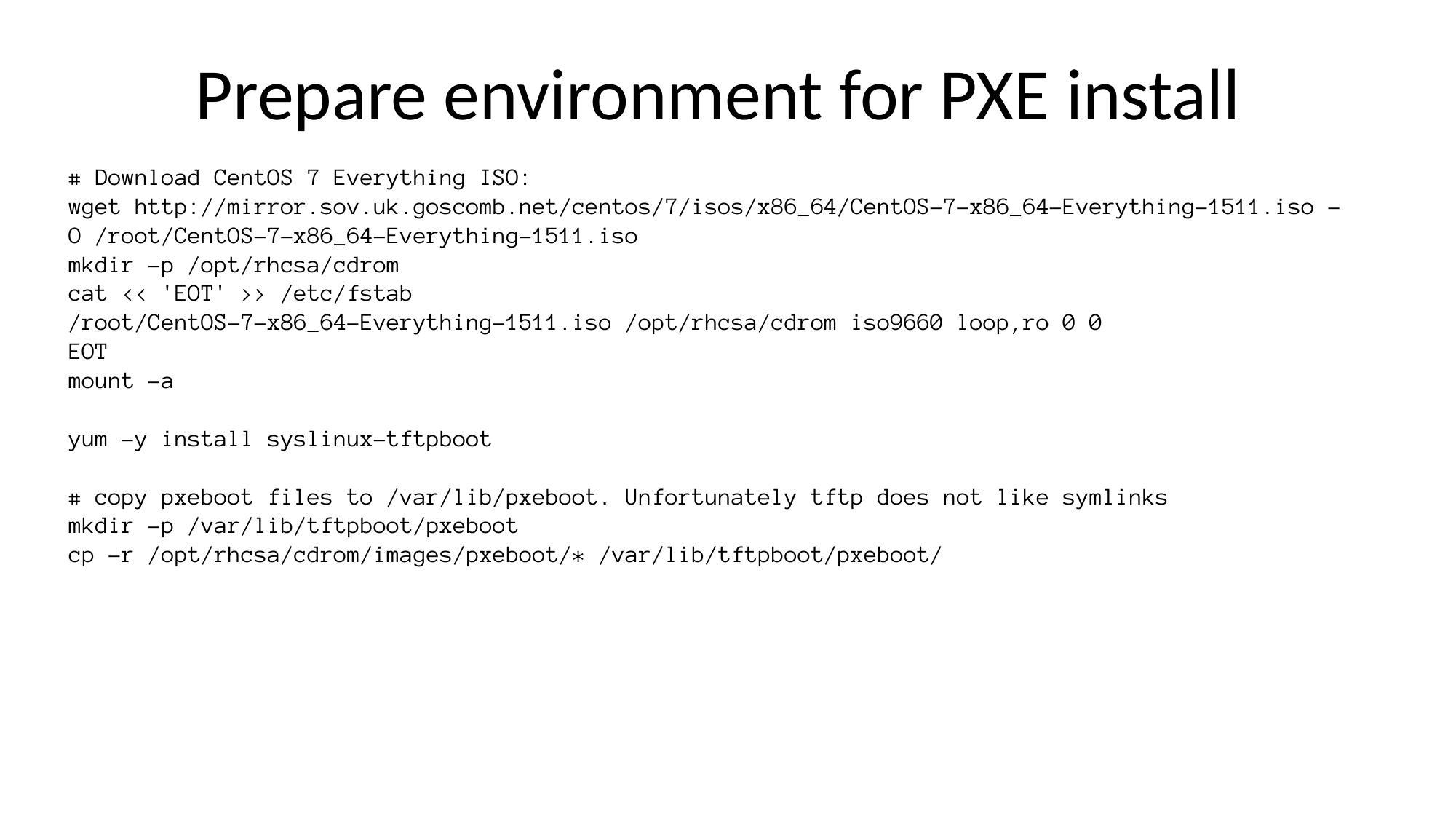

# Prepare environment for PXE install
# Download CentOS 7 Everything ISO:
wget http://mirror.sov.uk.goscomb.net/centos/7/isos/x86_64/CentOS-7-x86_64-Everything-1511.iso -O /root/CentOS-7-x86_64-Everything-1511.iso
mkdir -p /opt/rhcsa/cdrom
cat << 'EOT' >> /etc/fstab
/root/CentOS-7-x86_64-Everything-1511.iso /opt/rhcsa/cdrom iso9660 loop,ro 0 0
EOT
mount -a

yum -y install syslinux-tftpboot

# copy pxeboot files to /var/lib/pxeboot. Unfortunately tftp does not like symlinks
mkdir -p /var/lib/tftpboot/pxeboot
cp -r /opt/rhcsa/cdrom/images/pxeboot/* /var/lib/tftpboot/pxeboot/